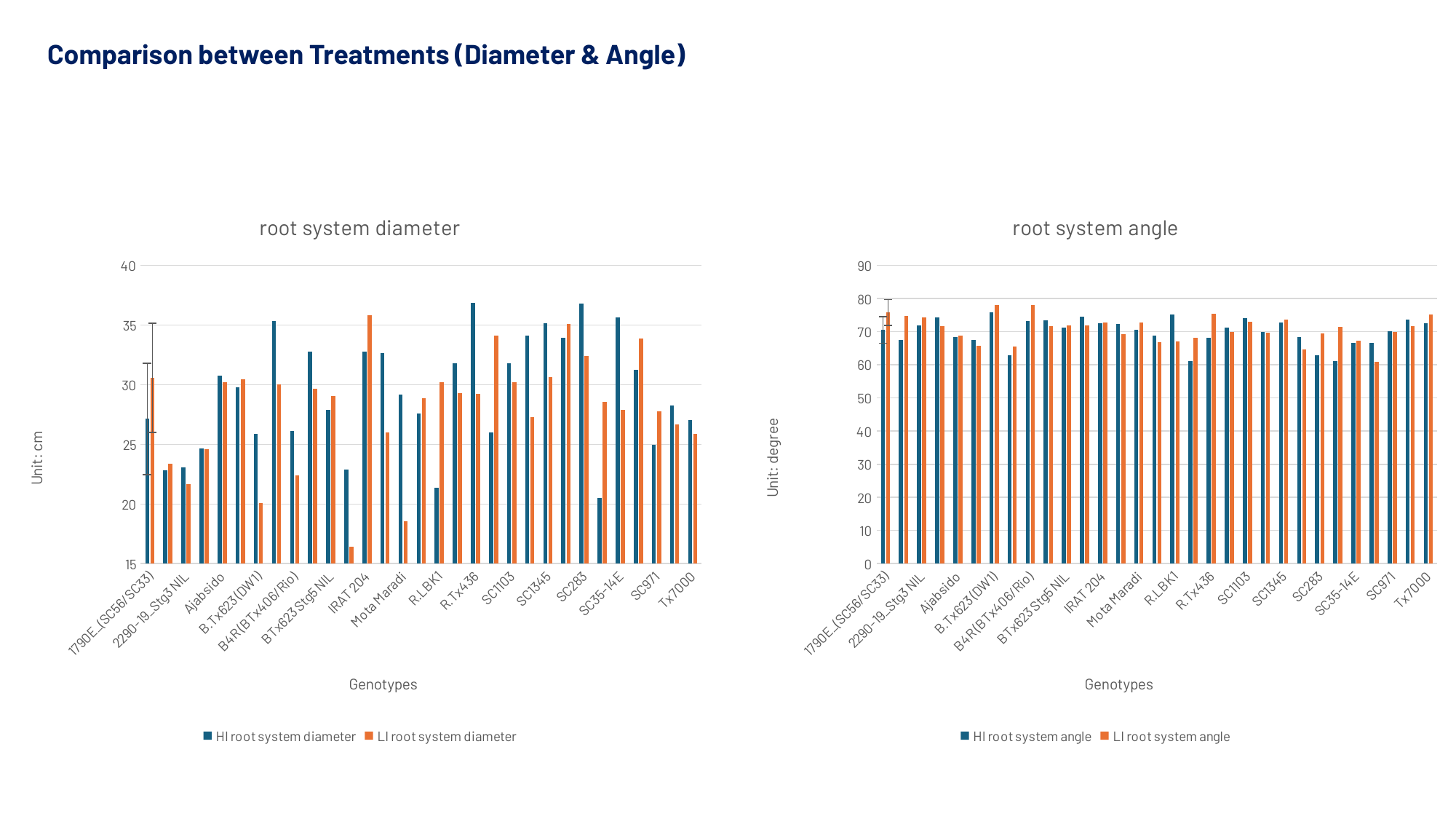

Comparison between Treatments (Diameter & Angle)

### Chart: root system diameter

| Category | HI | LI |
|---|---|---|
| 1790E_(SC56/SC33) | 27.13676681700923 | 30.576348491874402 |
| 2219-3_Stg2 NIL | 22.850632268543972 | 23.3520641499027 |
| 2290-19_Stg3 NIL | 23.05732885580585 | 21.651986405564557 |
| 6085-9_Stg4 NIL | 24.655061510641488 | 24.584527618616885 |
| Ajabsido | 30.757142532583504 | 30.229551540464968 |
| B.Tx615 | 29.7790782254484 | 30.46649925184609 |
| B.Tx623 (DW1) | 25.874723171372565 | 20.101729679360528 |
| B.Tx642 | 35.33279394589592 | 30.054711096933726 |
| B4R (BTx406/Rio) | 26.153311168413186 | 22.40834567738995 |
| BTx623 | 32.76527429530131 | 29.656297048876652 |
| BTx623 Stg5 NIL | 27.91070835558163 | 29.050329578095532 |
| BTx642/Tx7000 NILStg1 | 22.88458366684142 | 16.424850838044517 |
| IRAT 204 | 32.78952434560149 | 35.83548936527435 |
| Macia | 32.66116439788856 | 25.977428833572986 |
| Mota Maradi | 29.1749779197591 | 18.52725577322465 |
| P898012 | 27.563522459555937 | 28.893086519157123 |
| R.LBK1 | 21.361646642136837 | 30.232945944249497 |
| R.Tx430 | 31.808145173732665 | 29.278619515219443 |
| R.Tx436 | 36.871597150947515 | 29.26277256232447 |
| SC1154-14E | 26.007758370881977 | 34.126868425733726 |
| SC1103 | 31.797632681068166 | 30.223577645674883 |
| SC1154-14E | 34.126868425733726 | 27.28194694452409 |
| SC1345 | 35.175448438503985 | 30.65782619003266 |
| SC265 | 33.921183794520516 | 35.092375972958365 |
| SC283 | 36.83513904735508 | 32.3891127893363 |
| SC348 | 20.517815579568282 | 28.566080396362675 |
| SC35-14E | 35.67217186438448 | 27.90967898776438 |
| SC56 | 31.263369301898514 | 33.89871234726132 |
| SC971 | 24.93689865906482 | 27.795936659198304 |
| Segaolane | 28.244112192035768 | 26.67687508268946 |
| Tx7000 | 27.04591651350512 | 25.867783476000927 |

### Chart: root system angle

| Category | HI | LI |
|---|---|---|
| 1790E_(SC56/SC33) | 70.51141625990475 | 75.79696973210913 |
| 2219-3_Stg2 NIL | 67.49002320976484 | 74.76957526840073 |
| 2290-19_Stg3 NIL | 71.98253103810191 | 74.28700727828517 |
| 6085-9_Stg4 NIL | 74.34522363654676 | 71.70091400171043 |
| Ajabsido | 68.34579729115049 | 68.934583259881 |
| B.Tx615 | 67.57231462086298 | 65.86868498570836 |
| B.Tx623 (DW1) | 75.972495458816 | 78.05902987621899 |
| B.Tx642 | 62.8464830488746 | 65.52275327192156 |
| B4R (BTx406/Rio) | 73.22250528394449 | 78.16158759323899 |
| BTx623 | 73.4367250923514 | 71.66331035340663 |
| BTx623 Stg5 NIL | 71.35609175285026 | 71.92293927375438 |
| BTx642/Tx7000 NILStg1 | 74.57690072454623 | 71.80669081867815 |
| IRAT 204 | 72.49919500737091 | 72.74569198070834 |
| Macia | 72.28134285153426 | 69.38052821014878 |
| Mota Maradi | 70.68532009632068 | 72.76082464550524 |
| P898012 | 68.89173969159437 | 66.94373407300914 |
| R.LBK1 | 75.3173491110533 | 66.99040478793492 |
| R.Tx430 | 61.1752151917932 | 68.28119204396025 |
| R.Tx436 | 68.23615294657152 | 75.3998878670251 |
| SC1154-14E | 71.16541322486377 | 69.89405407425113 |
| SC1103 | 74.09112763703791 | 73.08093389547993 |
| SC1154-14E | 69.89405407425113 | 69.81517439711806 |
| SC1345 | 72.7056104706807 | 73.6667083686616 |
| SC265 | 68.44312711386283 | 64.70367600935083 |
| SC283 | 62.93195917690389 | 69.49873758458013 |
| SC348 | 61.073376537938685 | 71.5710471480714 |
| SC35-14E | 66.6319949598376 | 67.31179130278137 |
| SC56 | 66.58380193575087 | 60.87898576645873 |
| SC971 | 70.24565574447861 | 69.89952897230658 |
| Segaolane | 73.77209990389933 | 71.60180084827876 |
| Tx7000 | 72.51427957519503 | 75.28667540541691 |